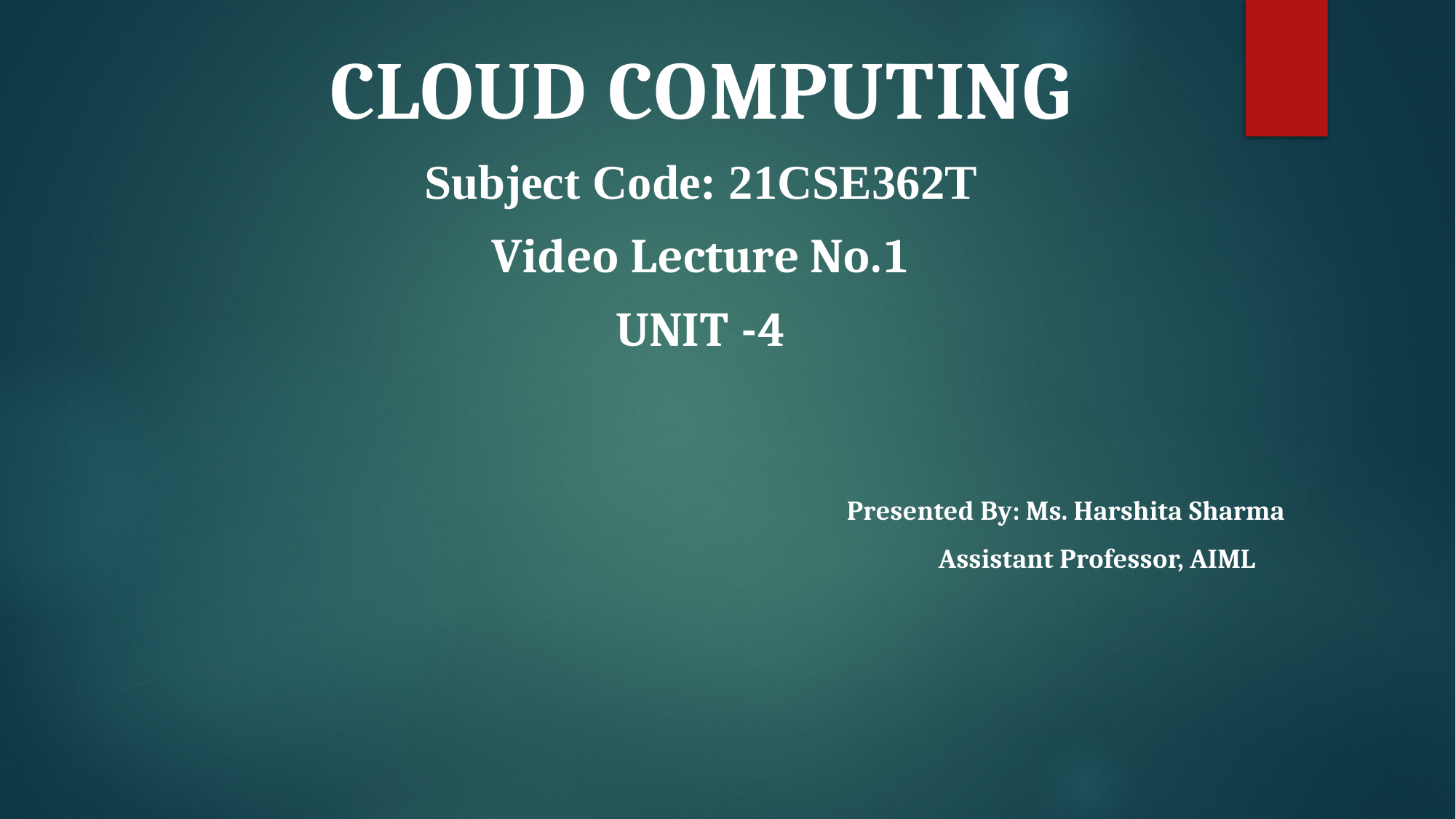

CLOUD COMPUTING
Subject Code: 21CSE362T
Video Lecture No.1
UNIT -4

                                                                                                                                                       Presented By: Ms. Harshita Sharma
                                                                                                                                                    Assistant Professor, AIML